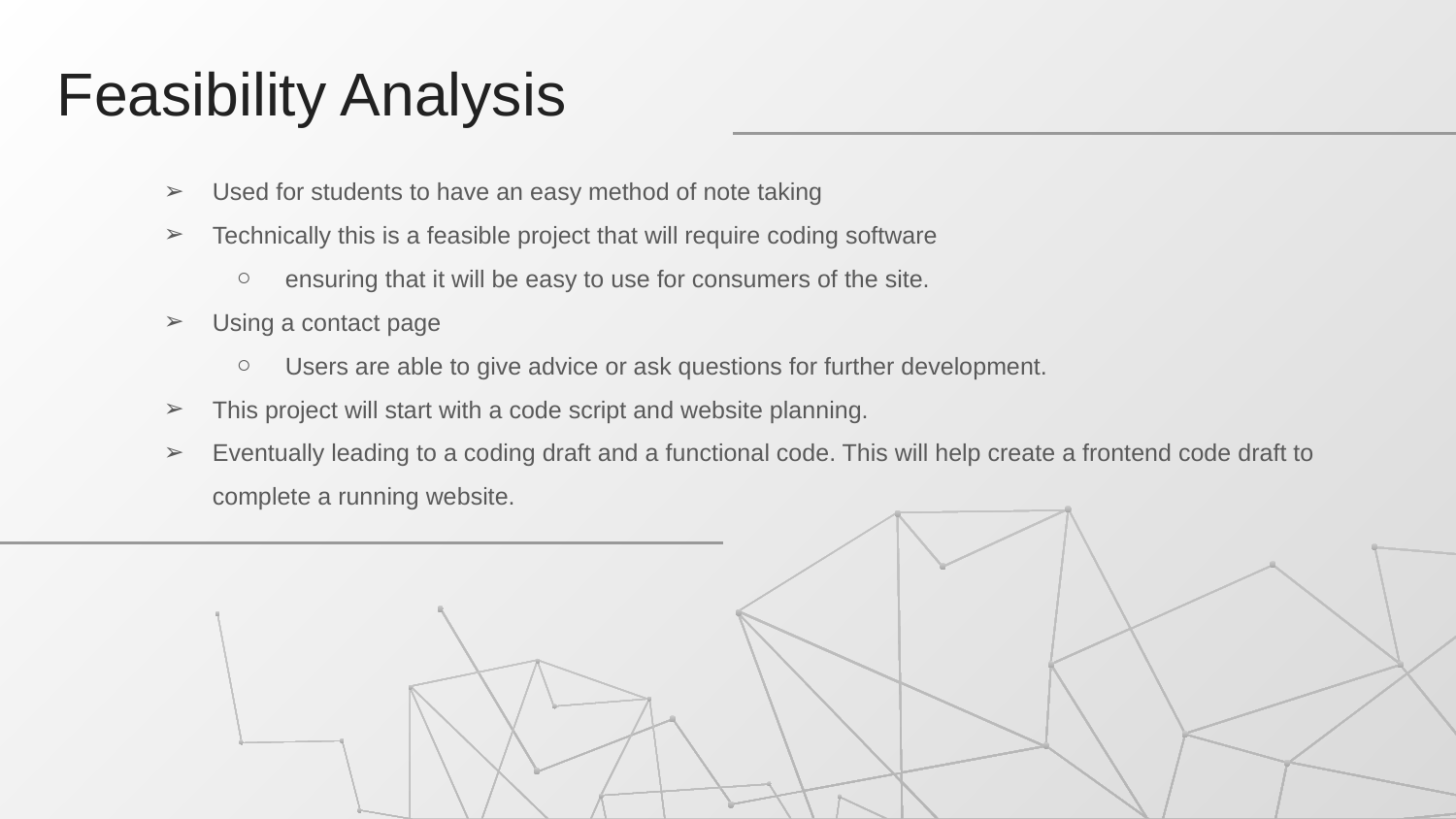

# Feasibility Analysis
Used for students to have an easy method of note taking
Technically this is a feasible project that will require coding software
ensuring that it will be easy to use for consumers of the site.
Using a contact page
Users are able to give advice or ask questions for further development.
This project will start with a code script and website planning.
Eventually leading to a coding draft and a functional code. This will help create a frontend code draft to complete a running website.